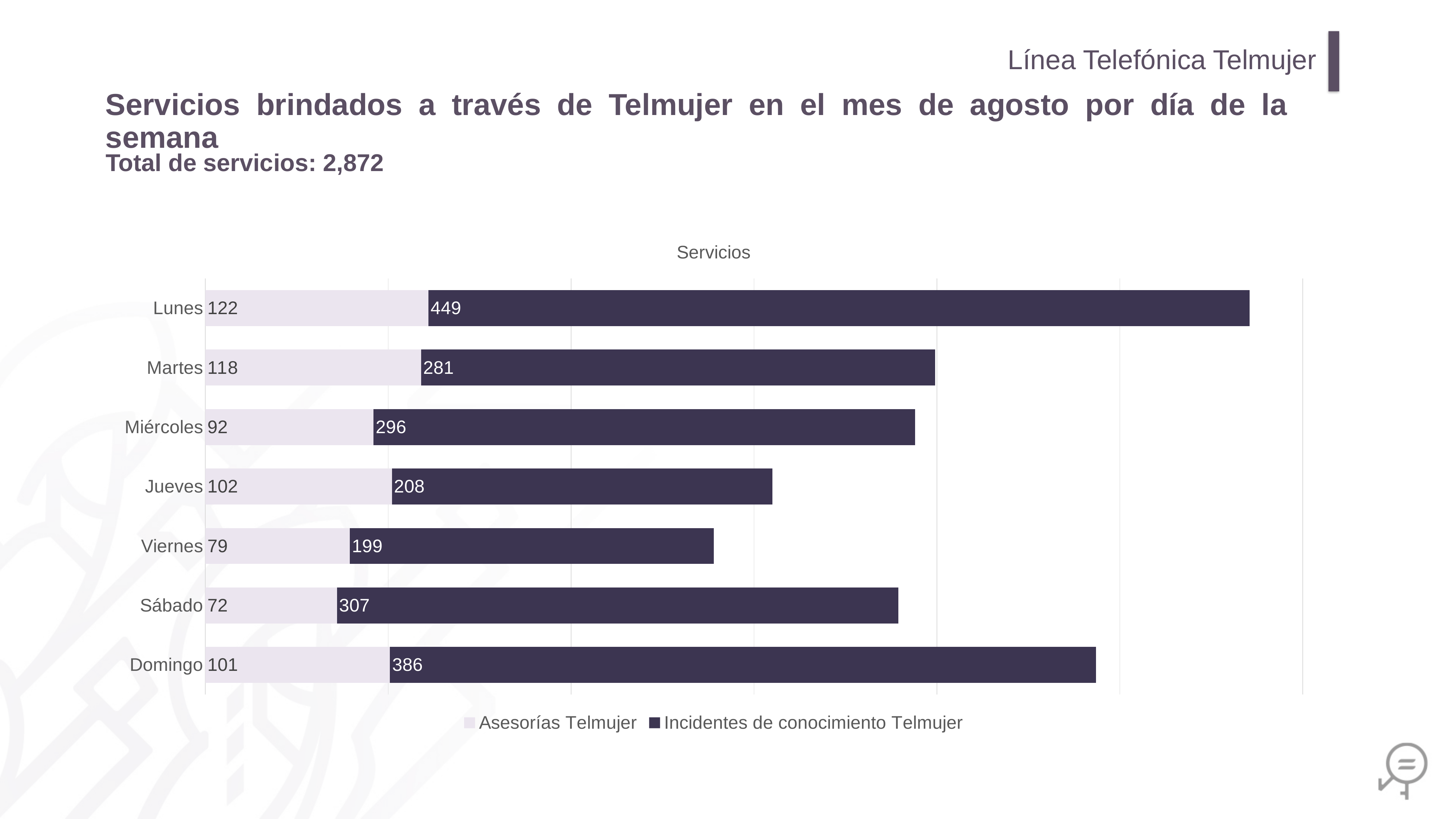

Línea Telefónica Telmujer
Servicios brindados a través de Telmujer en el mes de agosto por día de la semana
Total de servicios: 2,872

### Chart: Servicios

| Category | Asesorías Telmujer | Incidentes de conocimiento Telmujer |
|---|---|---|
| Domingo | 101.0 | 386.0 |
| Sábado | 72.0 | 307.0 |
| Viernes | 79.0 | 199.0 |
| Jueves | 102.0 | 208.0 |
| Miércoles | 92.0 | 296.0 |
| Martes | 118.0 | 281.0 |
| Lunes | 122.0 | 449.0 |